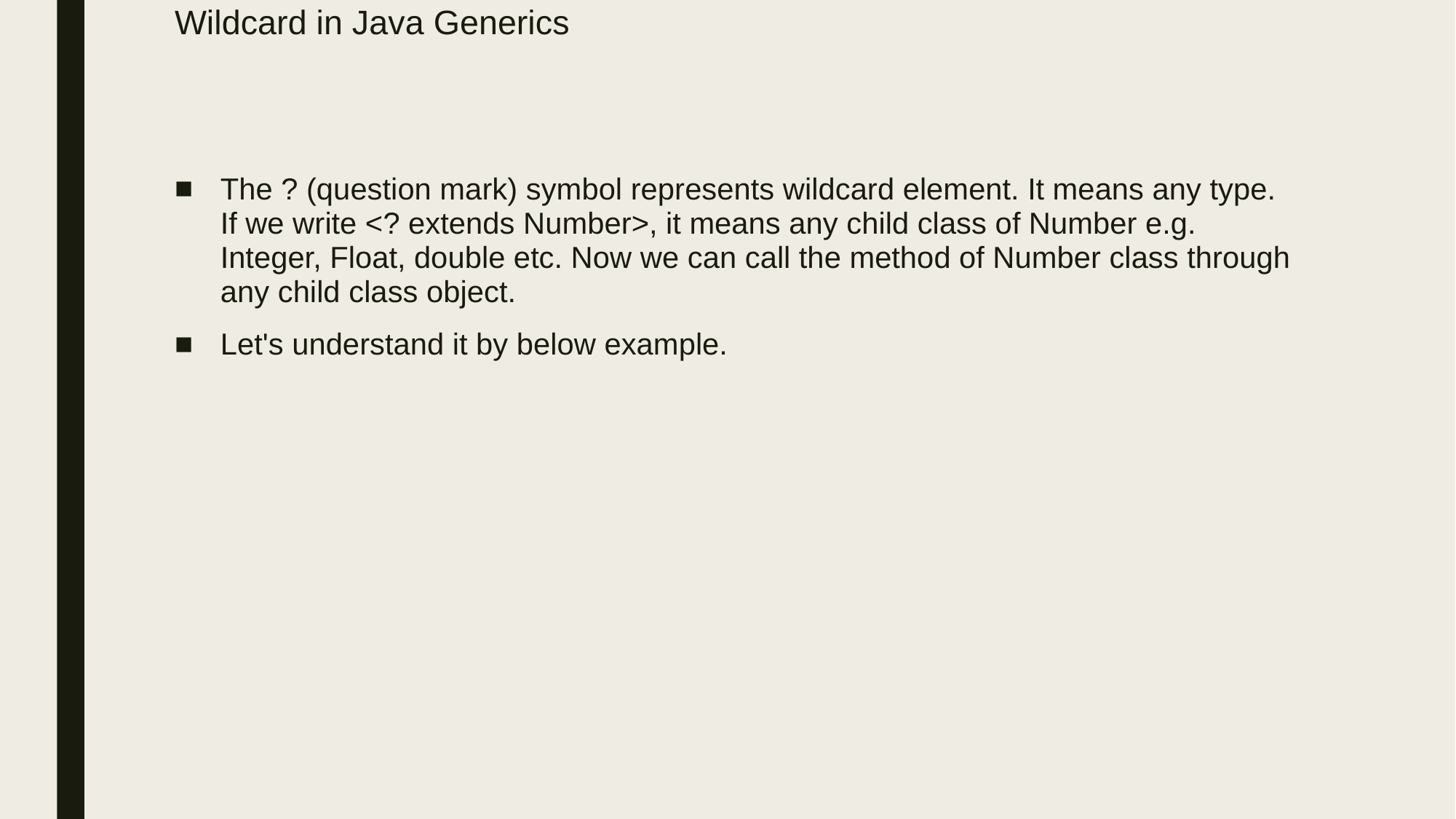

# Wildcard in Java Generics
The ? (question mark) symbol represents wildcard element. It means any type. If we write <? extends Number>, it means any child class of Number e.g. Integer, Float, double etc. Now we can call the method of Number class through any child class object.
Let's understand it by below example.